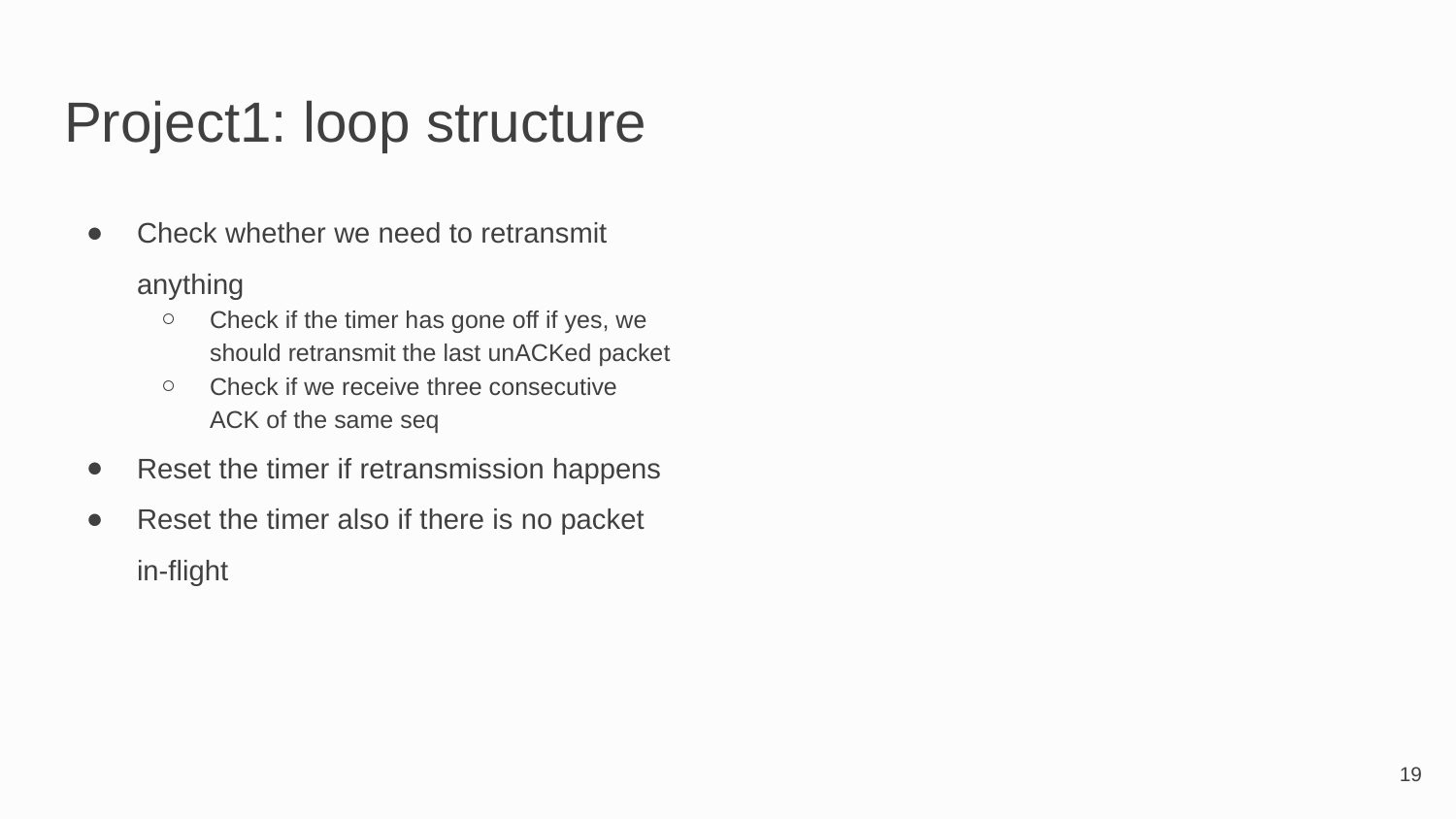

# Project1: loop structure
Check whether we need to retransmit anything
Check if the timer has gone off if yes, we should retransmit the last unACKed packet
Check if we receive three consecutive ACK of the same seq
Reset the timer if retransmission happens
Reset the timer also if there is no packet in-flight

19